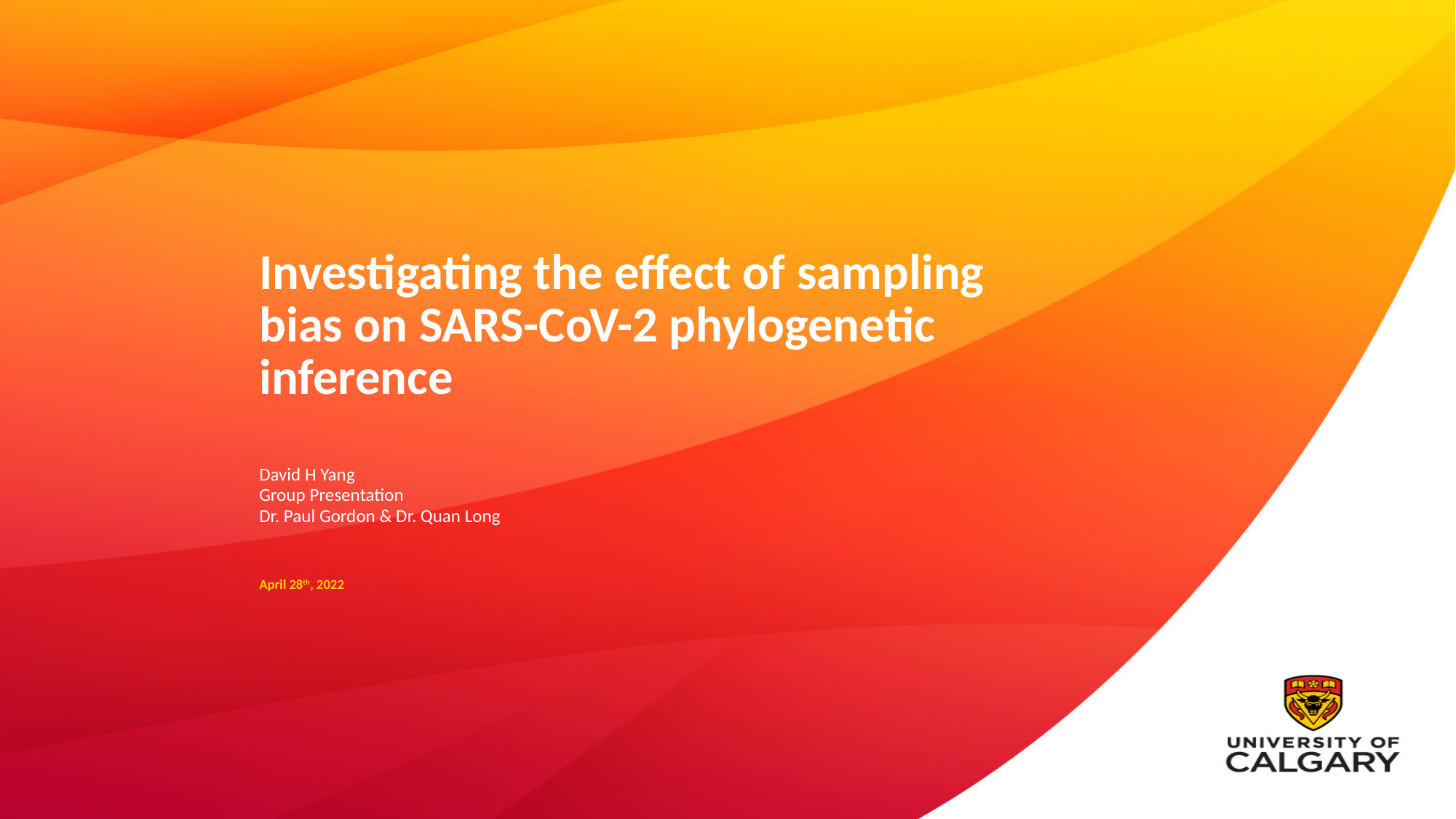

# Investigating the effect of sampling bias on SARS-CoV-2 phylogenetic inference
David H Yang
Group Presentation
Dr. Paul Gordon & Dr. Quan Long
April 28th, 2022